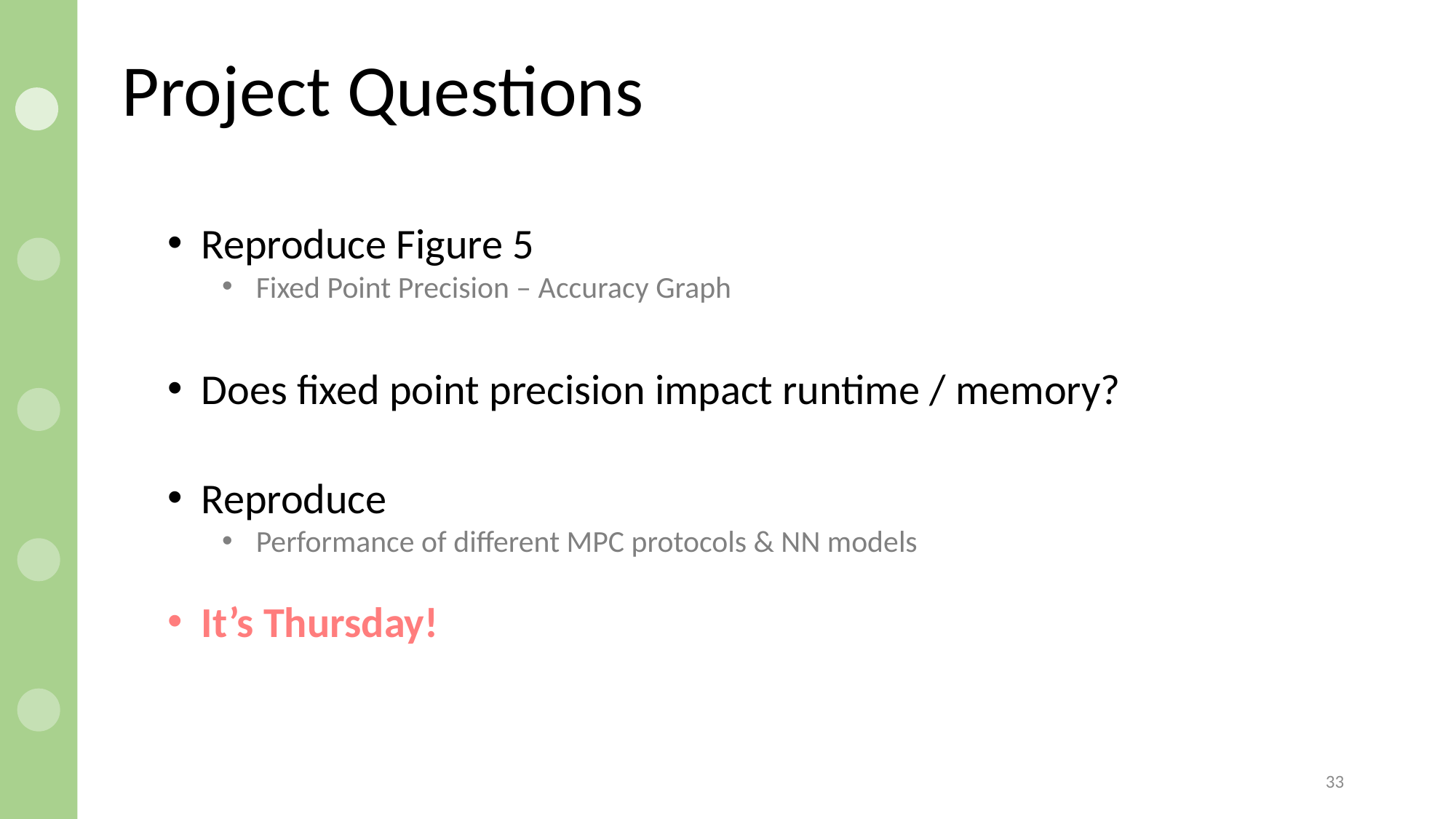

# Project Questions

Reproduce Figure 5
Fixed Point Precision – Accuracy Graph

Does fixed point precision impact runtime / memory?

Reproduce
Performance of different MPC protocols & NN models

It’s Thursday!

33